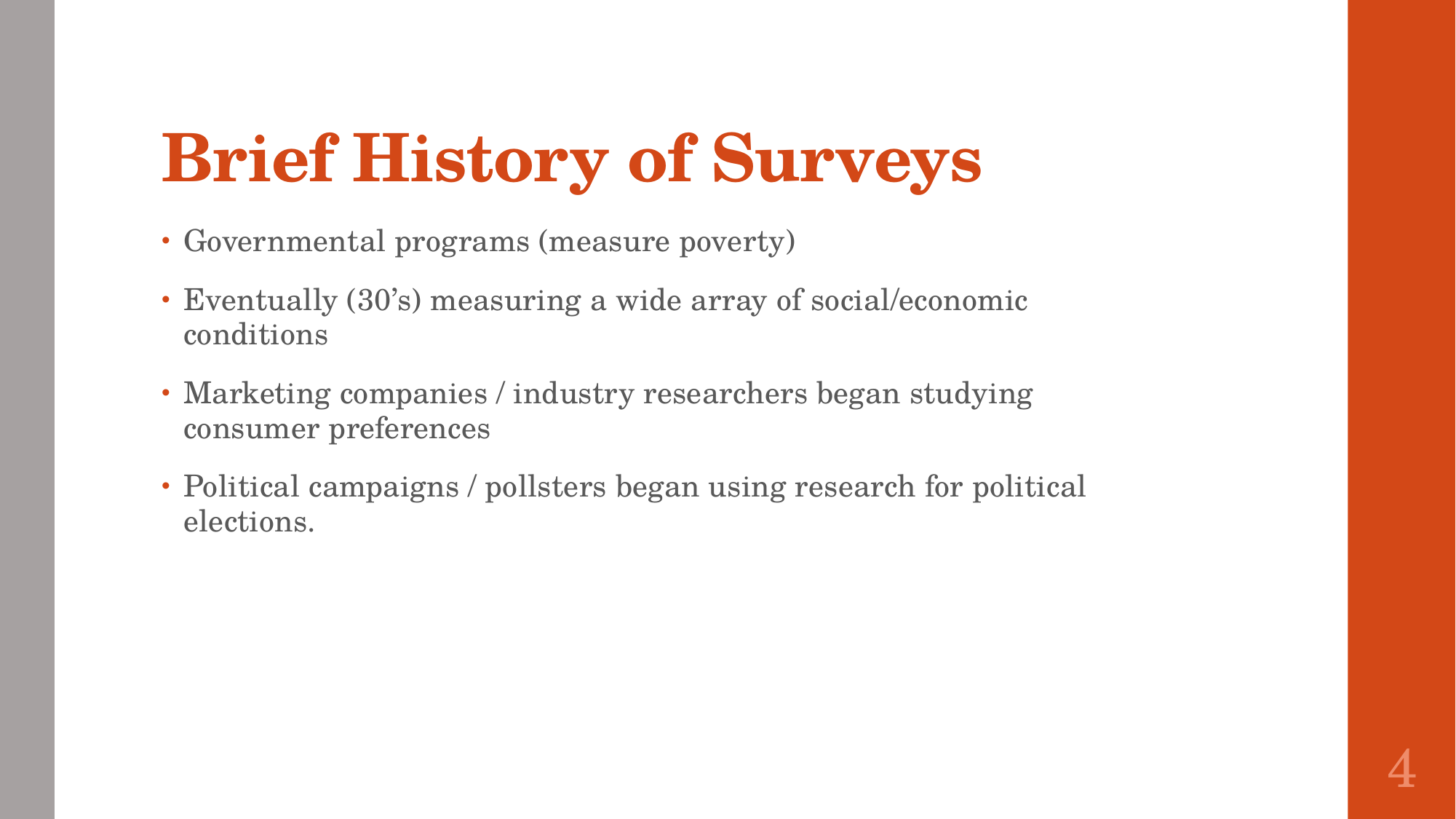

# Brief History of Surveys
Governmental programs (measure poverty)
Eventually (30’s) measuring a wide array of social/economic conditions
Marketing companies / industry researchers began studying consumer preferences
Political campaigns / pollsters began using research for political elections.
4